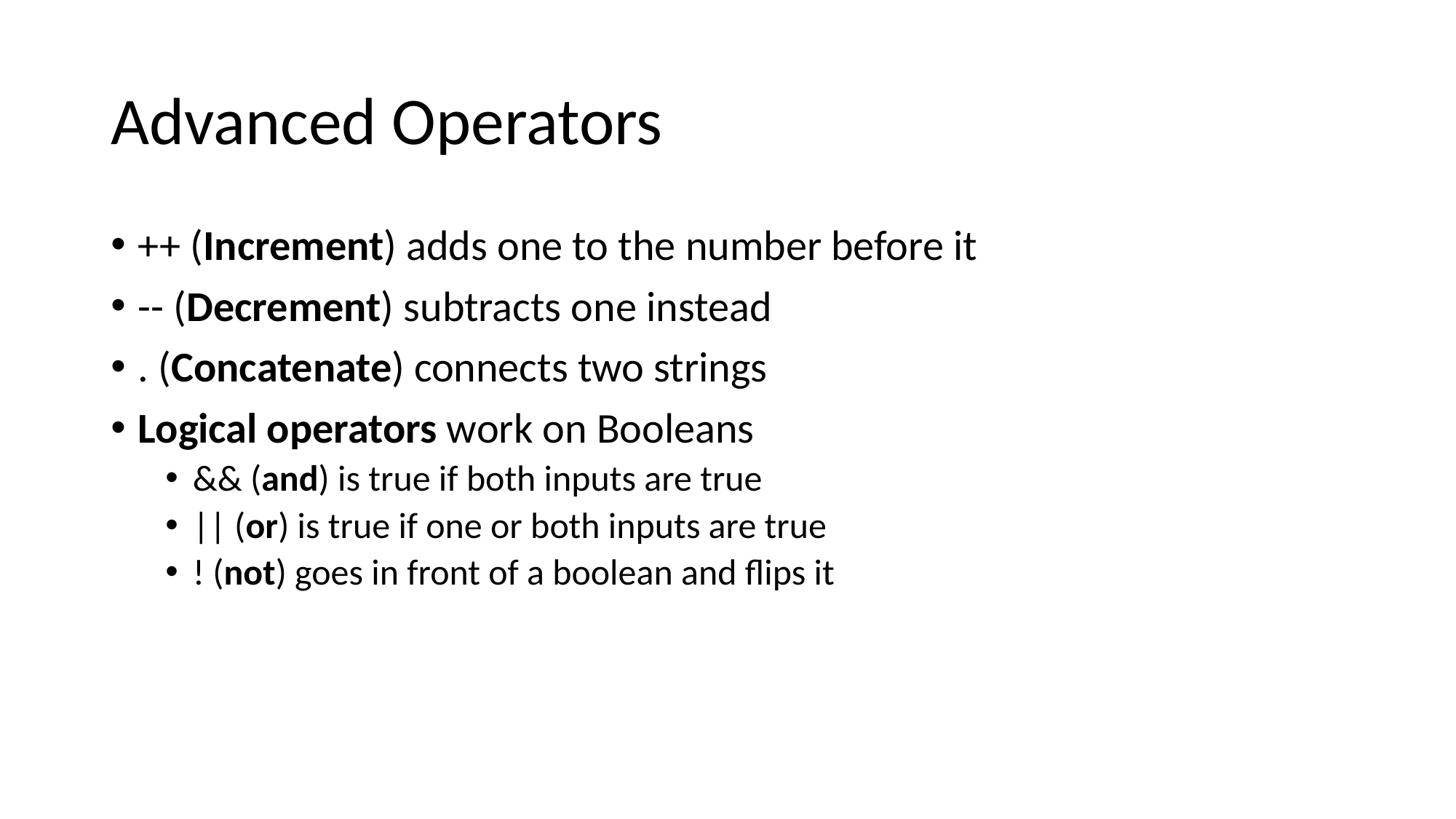

# Advanced Operators
++ (Increment) adds one to the number before it
-- (Decrement) subtracts one instead
. (Concatenate) connects two strings
Logical operators work on Booleans
&& (and) is true if both inputs are true
|| (or) is true if one or both inputs are true
! (not) goes in front of a boolean and flips it